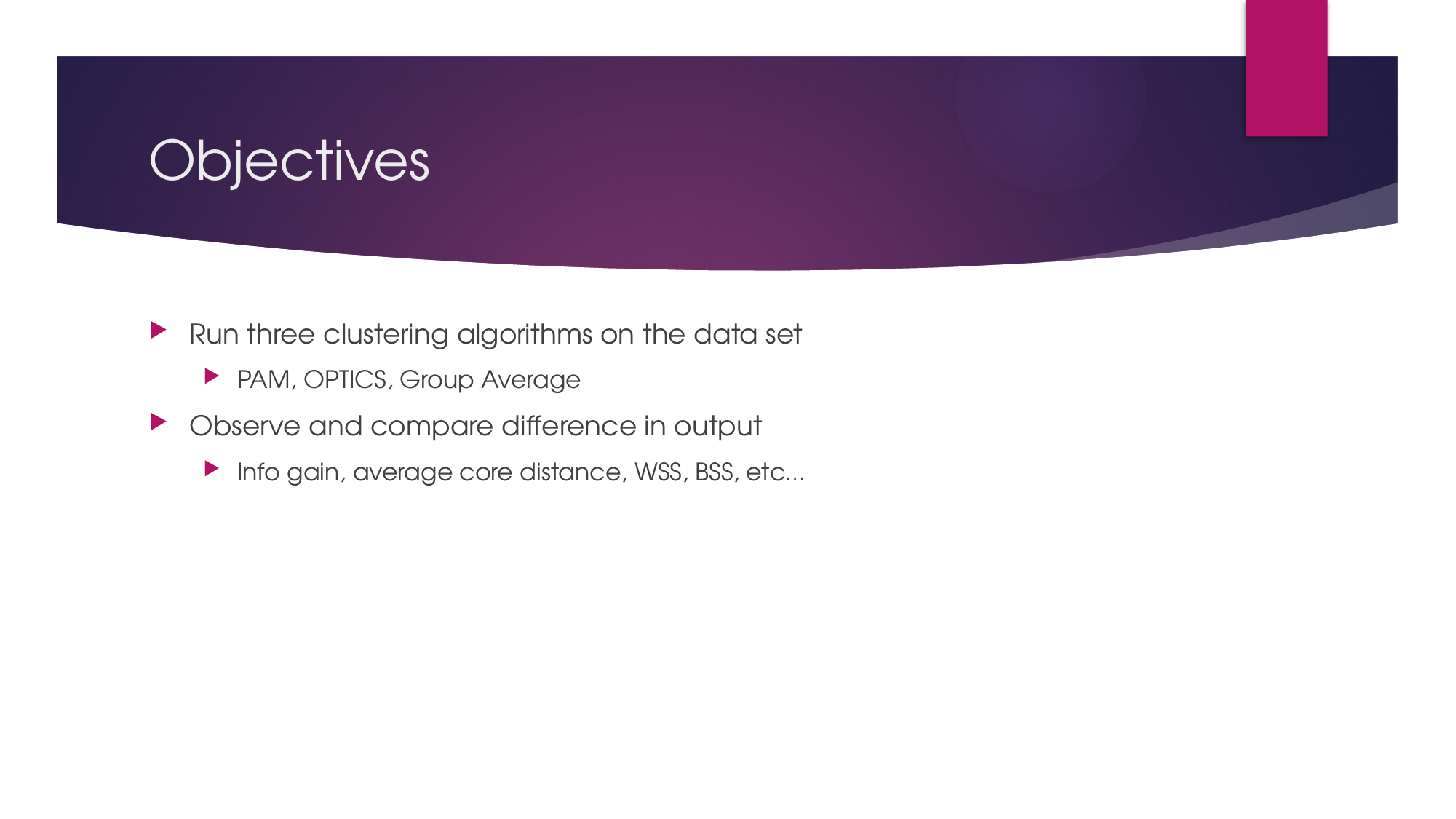

# Objectives
Run three clustering algorithms on the data set
PAM, OPTICS, Group Average
Observe and compare difference in output
Info gain, average core distance, WSS, BSS, etc…